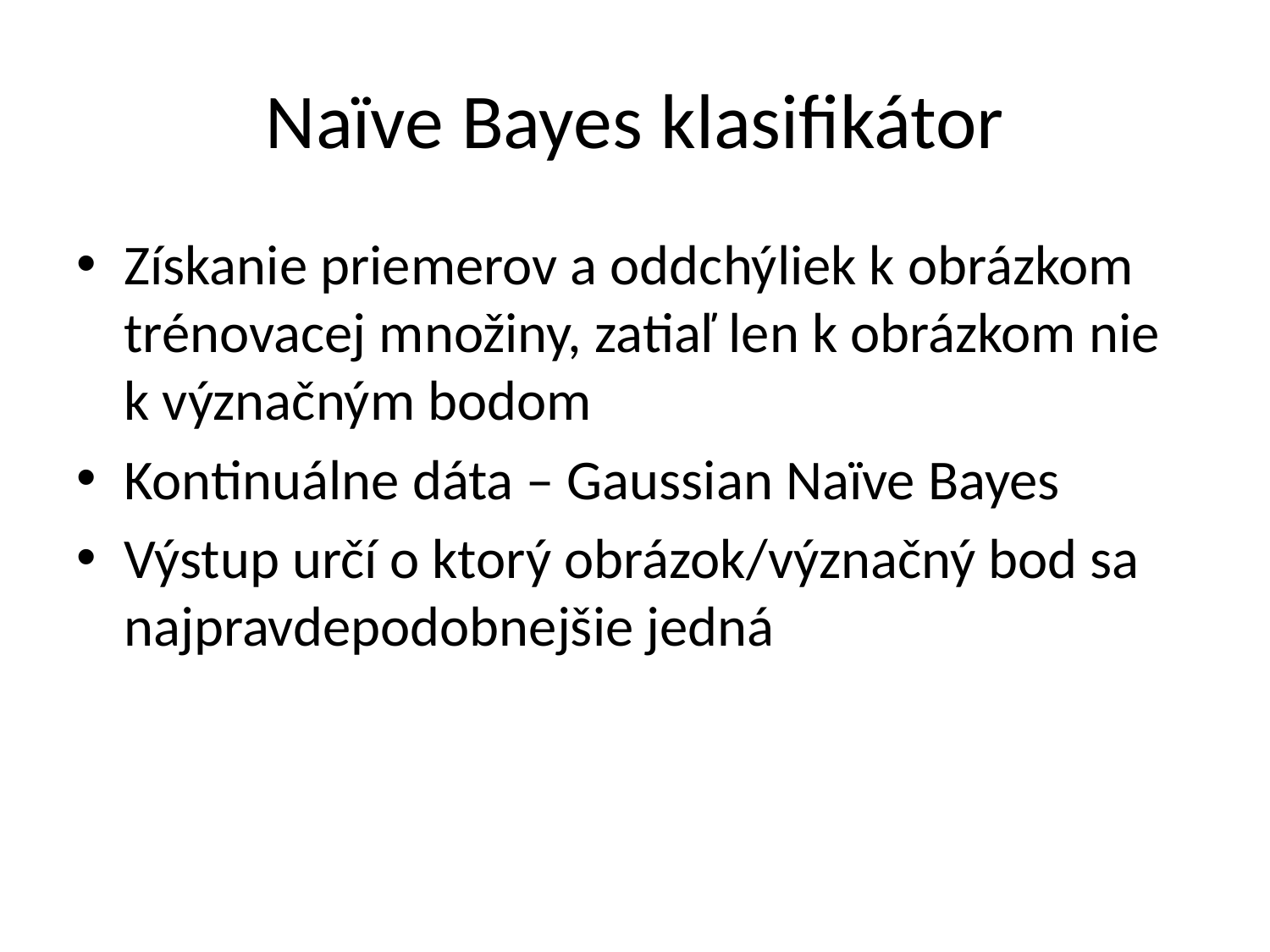

# Naïve Bayes klasifikátor
Získanie priemerov a oddchýliek k obrázkom trénovacej množiny, zatiaľ len k obrázkom nie k význačným bodom
Kontinuálne dáta – Gaussian Naïve Bayes
Výstup určí o ktorý obrázok/význačný bod sa najpravdepodobnejšie jedná